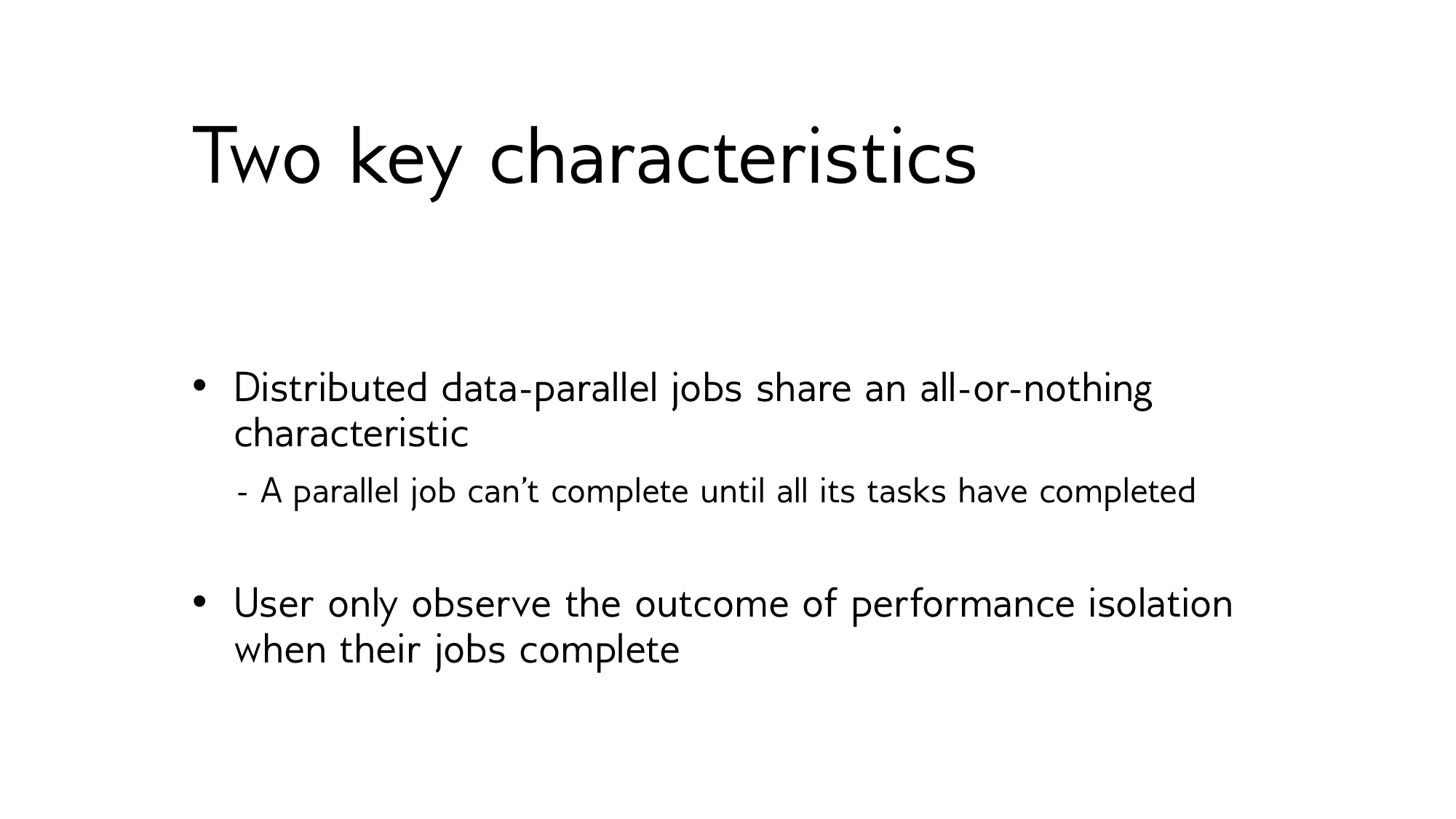

# Two key characteristics
Distributed data-parallel jobs share an all-or-nothing characteristic
    - A parallel job can’t complete until all its tasks have completed

User only observe the outcome of performance isolation when their jobs complete